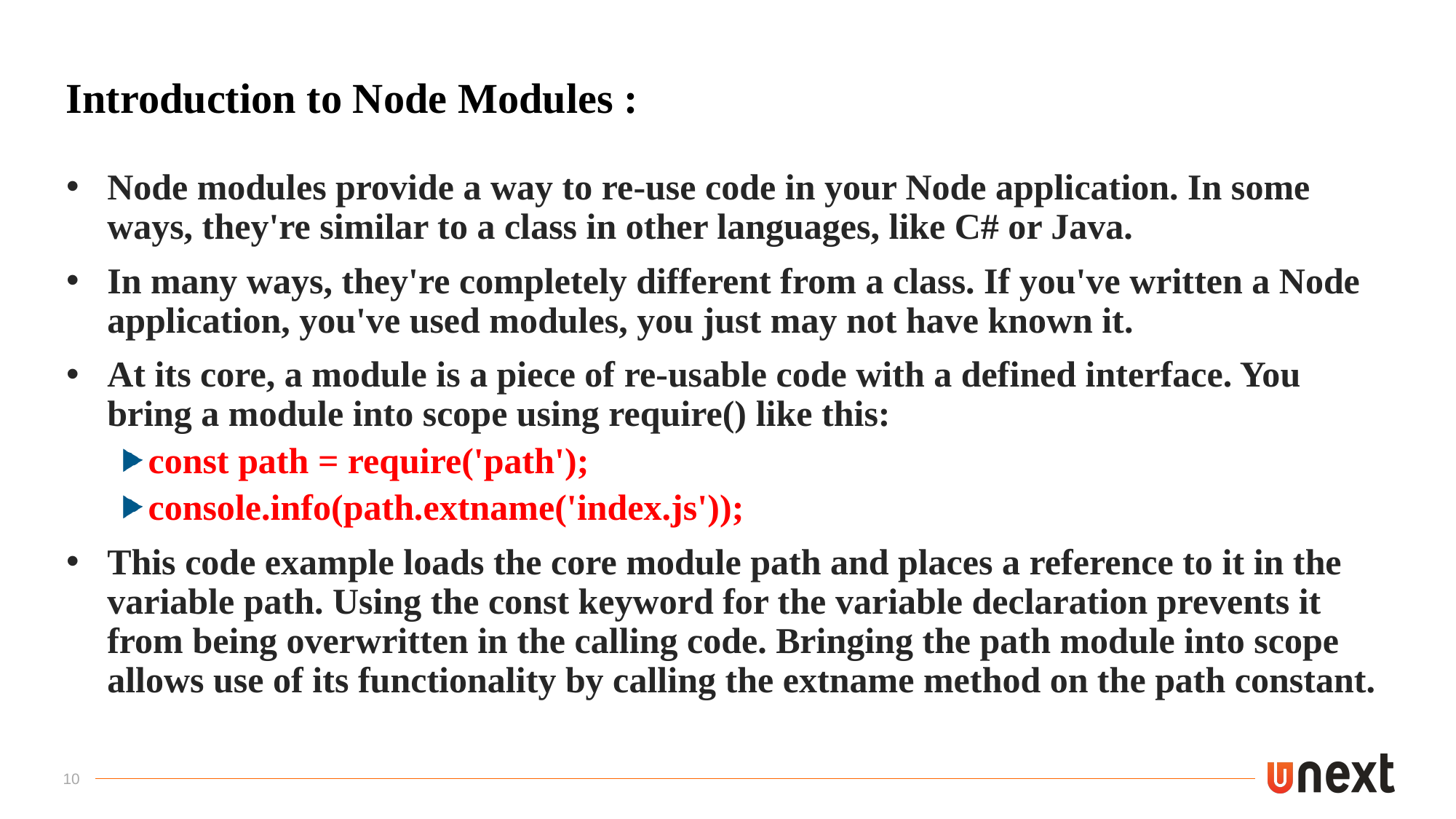

# Introduction to Node Modules :
Node modules provide a way to re-use code in your Node application. In some ways, they're similar to a class in other languages, like C# or Java.
In many ways, they're completely different from a class. If you've written a Node application, you've used modules, you just may not have known it.
At its core, a module is a piece of re-usable code with a defined interface. You bring a module into scope using require() like this:
const path = require('path');
console.info(path.extname('index.js'));
This code example loads the core module path and places a reference to it in the variable path. Using the const keyword for the variable declaration prevents it from being overwritten in the calling code. Bringing the path module into scope allows use of its functionality by calling the extname method on the path constant.
10